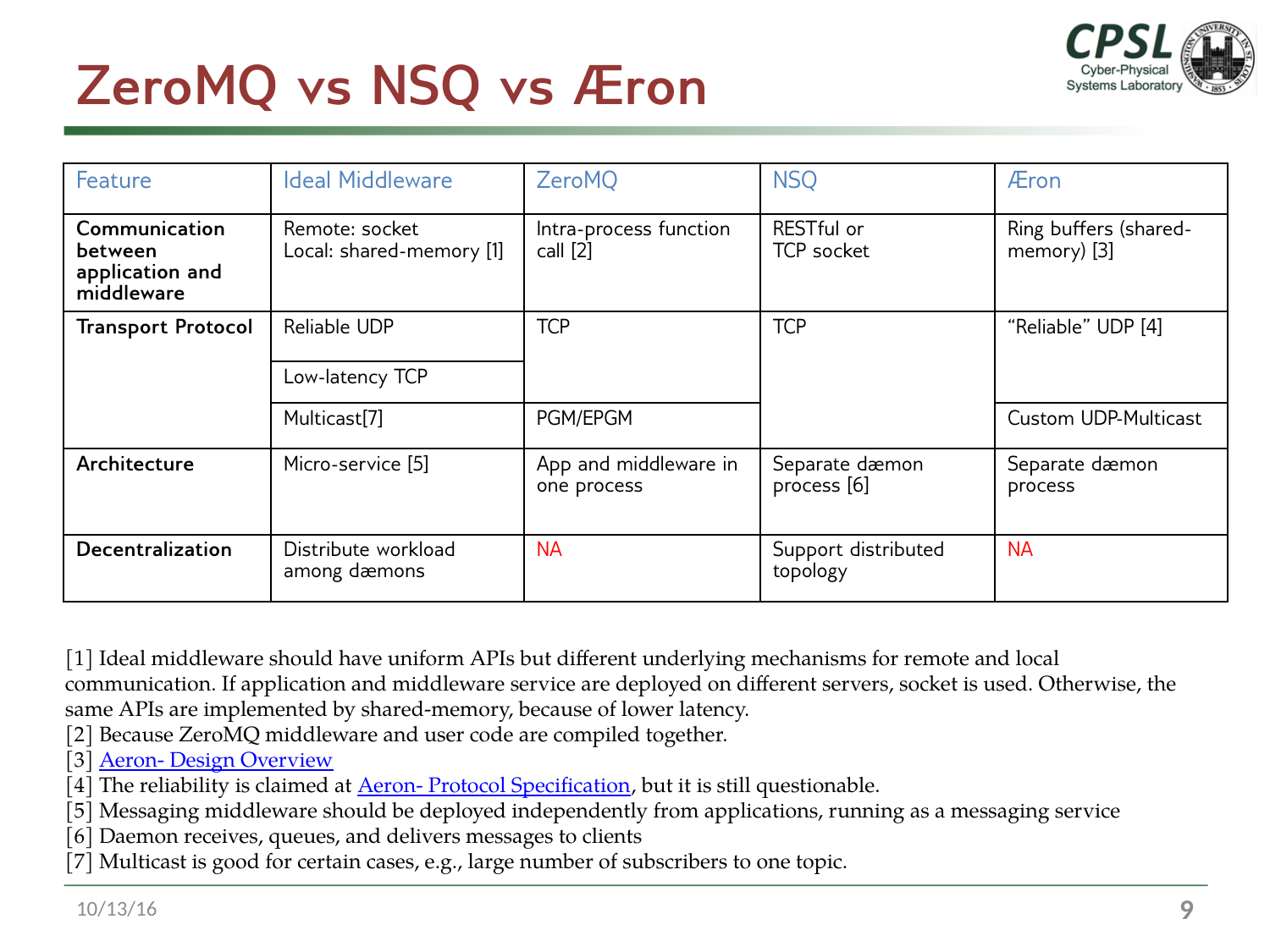

# ZeroMQ vs NSQ vs Aeron
| Feature | Ideal Middleware | ZeroMQ | NSQ | Aeron |
| --- | --- | --- | --- | --- |
| Communication between application and middleware | Remote: socket Local: shared-memory [1] | Intra-process function call [2] | RESTful or TCP socket | Ring buffers (shared-memory) [3] |
| Transport Protocol | Reliable UDP | TCP | TCP | “Reliable” UDP [4] |
|  | Low-latency TCP |  |  |  |
|  | Multicast[7] | PGM/EPGM |  | Custom UDP-Multicast |
| Architecture | Micro-service [5] | App and middleware in one process | Separate daemon process [6] | Separate daemon process |
| Decentralization | Distribute workload among daemons | NA | Support distributed topology | NA |
[1] Ideal middleware should have uniform APIs but different underlying mechanisms for remote and local communication. If application and middleware service are deployed on different servers, socket is used. Otherwise, the same APIs are implemented by shared-memory, because of lower latency.
[2] Because ZeroMQ middleware and user code are compiled together.
[3] Aeron- Design Overview
[4] The reliability is claimed at Aeron- Protocol Specification, but it is still questionable.
[5] Messaging middleware should be deployed independently from applications, running as a messaging service
[6] Daemon receives, queues, and delivers messages to clients
[7] Multicast is good for certain cases, e.g., large number of subscribers to one topic.

10/13/16
9